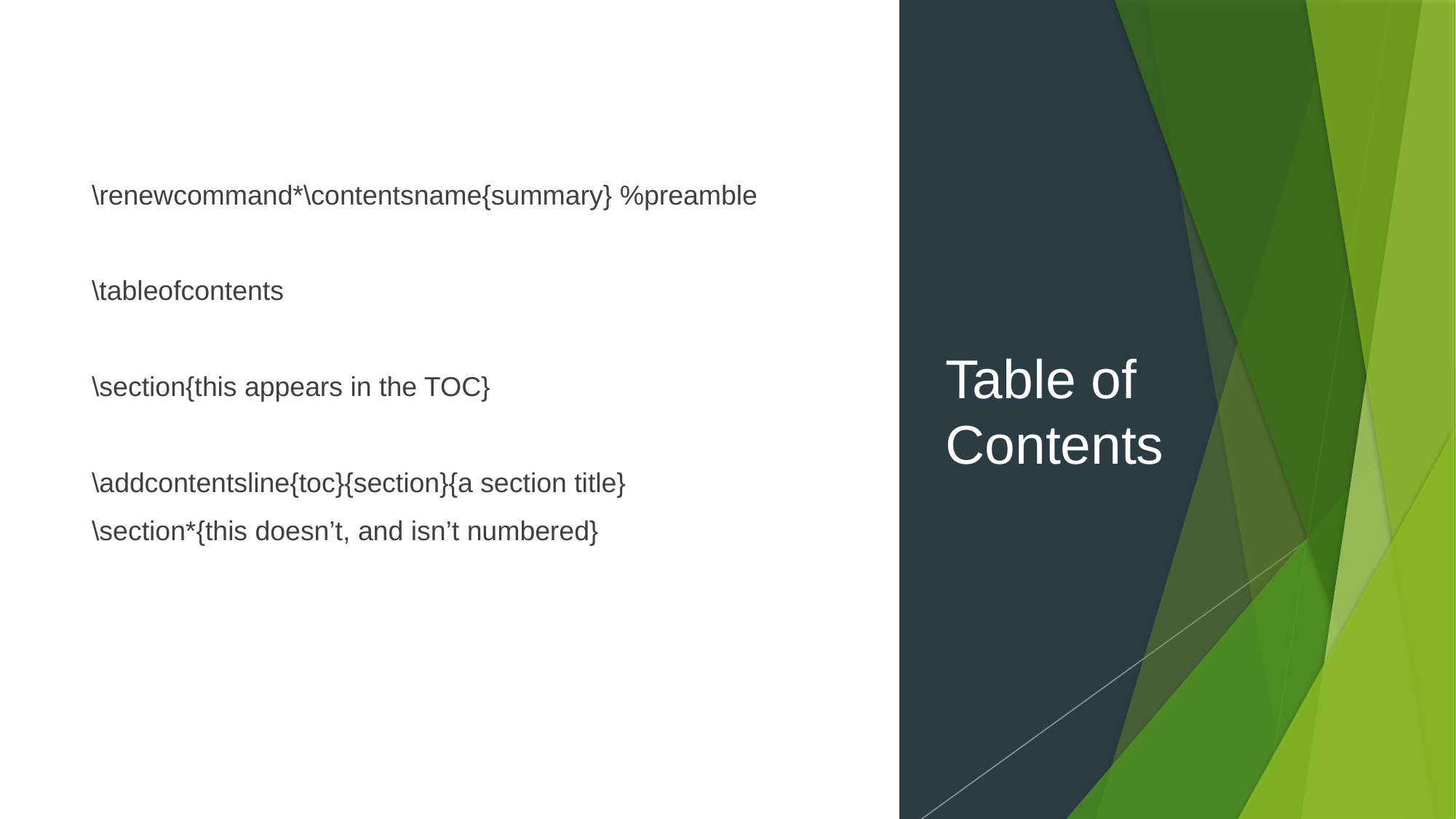

\renewcommand*\contentsname{summary} %preamble

\tableofcontents

\section{this appears in the TOC}

\addcontentsline{toc}{section}{a section title}
\section*{this doesn’t, and isn’t numbered}

# Table of Contents